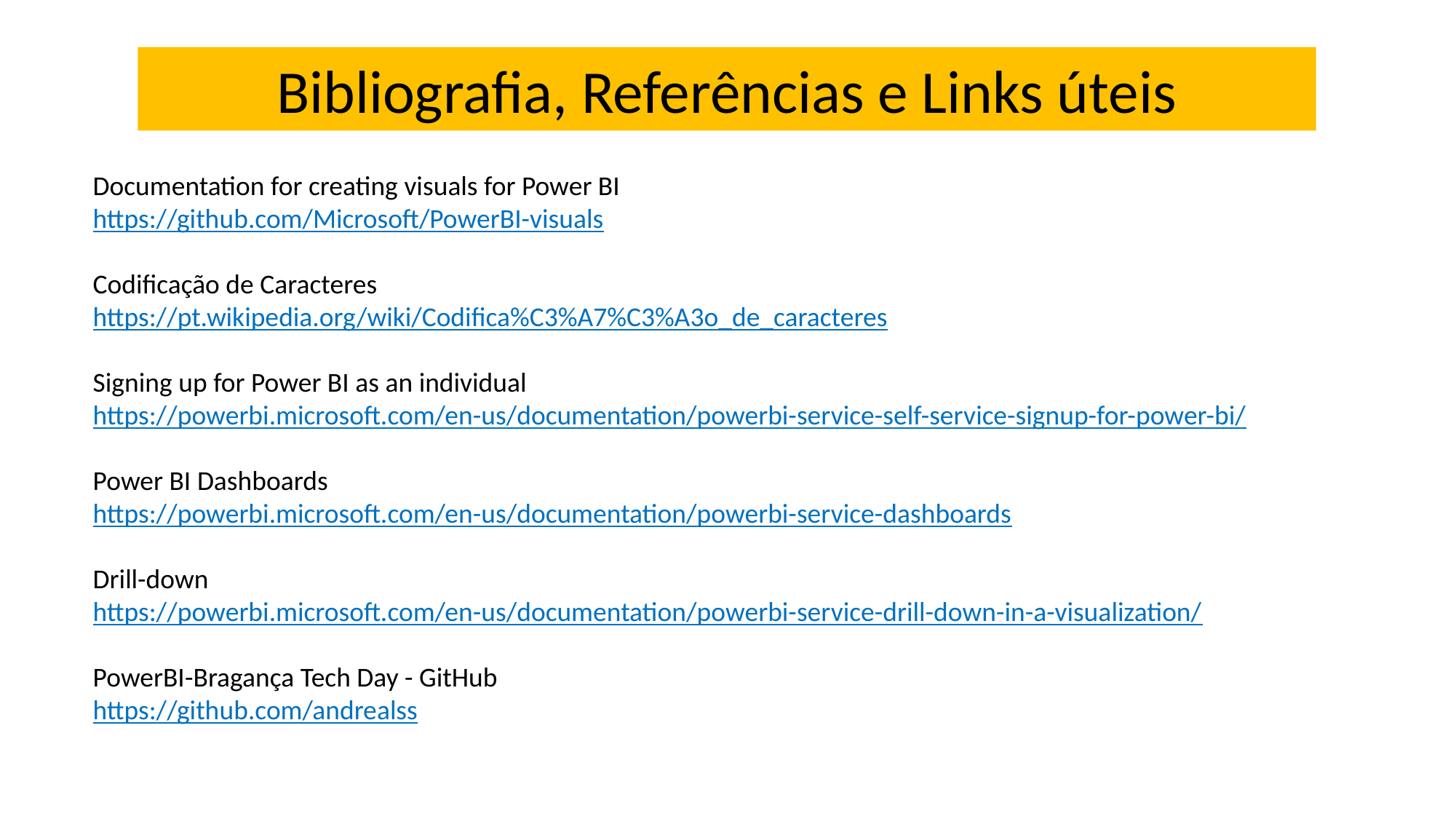

Bibliografia, Referências e Links úteis
Documentation for creating visuals for Power BI
https://github.com/Microsoft/PowerBI-visuals

Codificação de Caracteres
https://pt.wikipedia.org/wiki/Codifica%C3%A7%C3%A3o_de_caracteres

Signing up for Power BI as an individual
https://powerbi.microsoft.com/en-us/documentation/powerbi-service-self-service-signup-for-power-bi/

Power BI Dashboards
https://powerbi.microsoft.com/en-us/documentation/powerbi-service-dashboards

Drill-down
https://powerbi.microsoft.com/en-us/documentation/powerbi-service-drill-down-in-a-visualization/

PowerBI-Bragança Tech Day - GitHub
https://github.com/andrealss